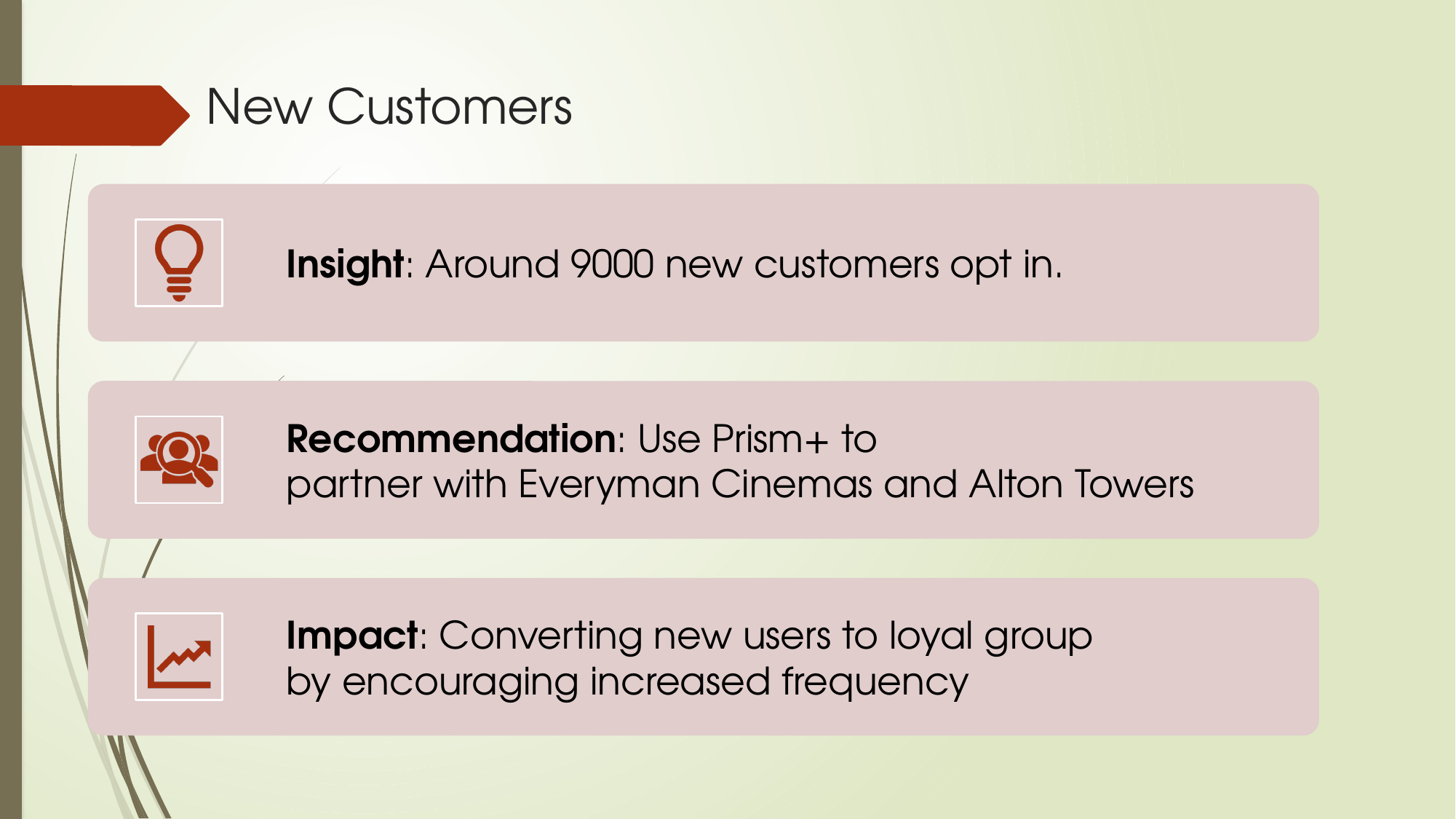

# New Customers
Insight: Around 9000 new customers opt in.
Recommendation: Use Prism+ to partner with Everyman Cinemas and Alton Towers
Impact: Converting new users to loyal group by encouraging increased frequency